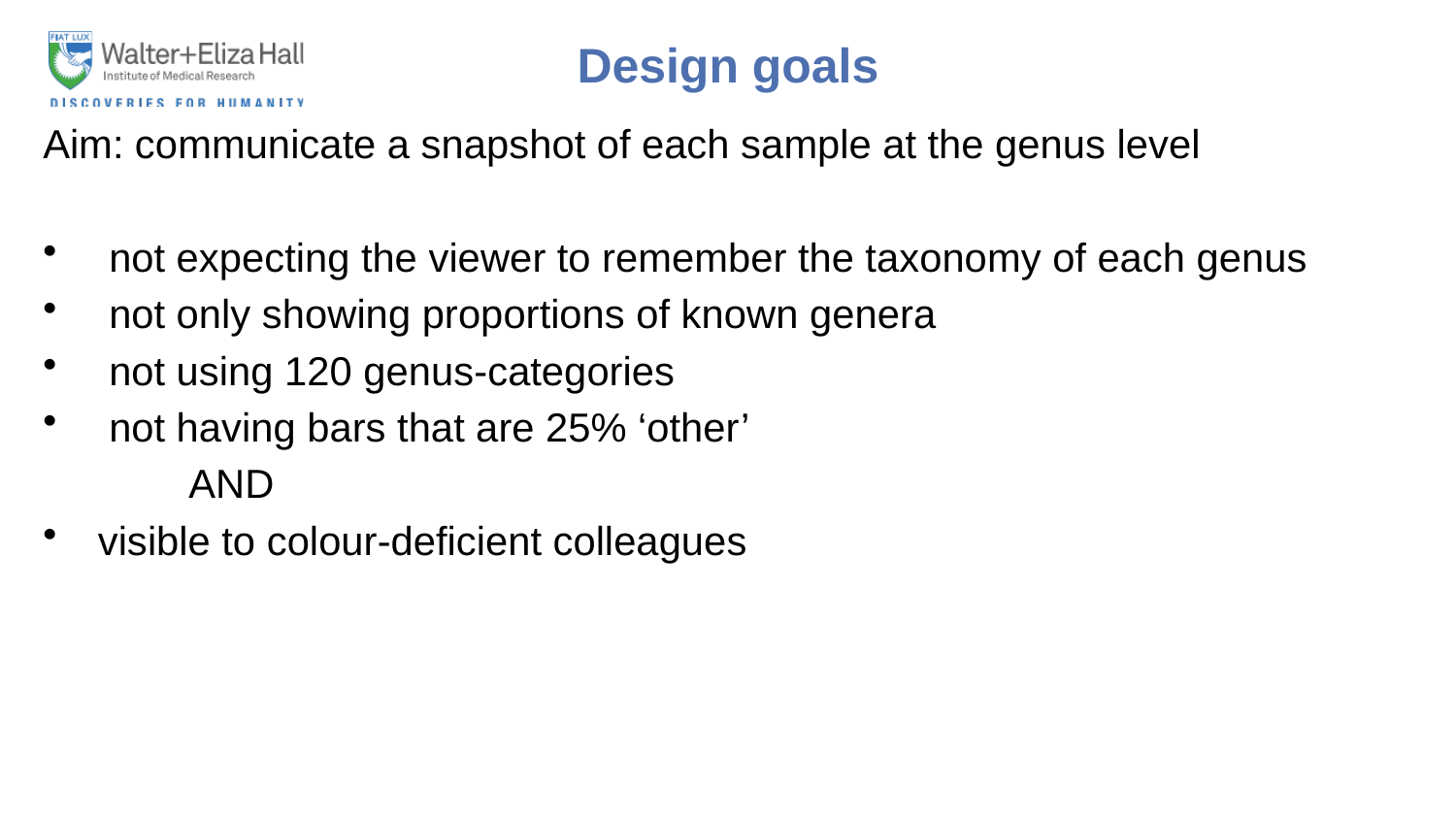

# Design goals
Aim: communicate a snapshot of each sample at the genus level

 not expecting the viewer to remember the taxonomy of each genus
 not only showing proportions of known genera
 not using 120 genus-categories
 not having bars that are 25% ‘other’
	AND
visible to colour-deficient colleagues